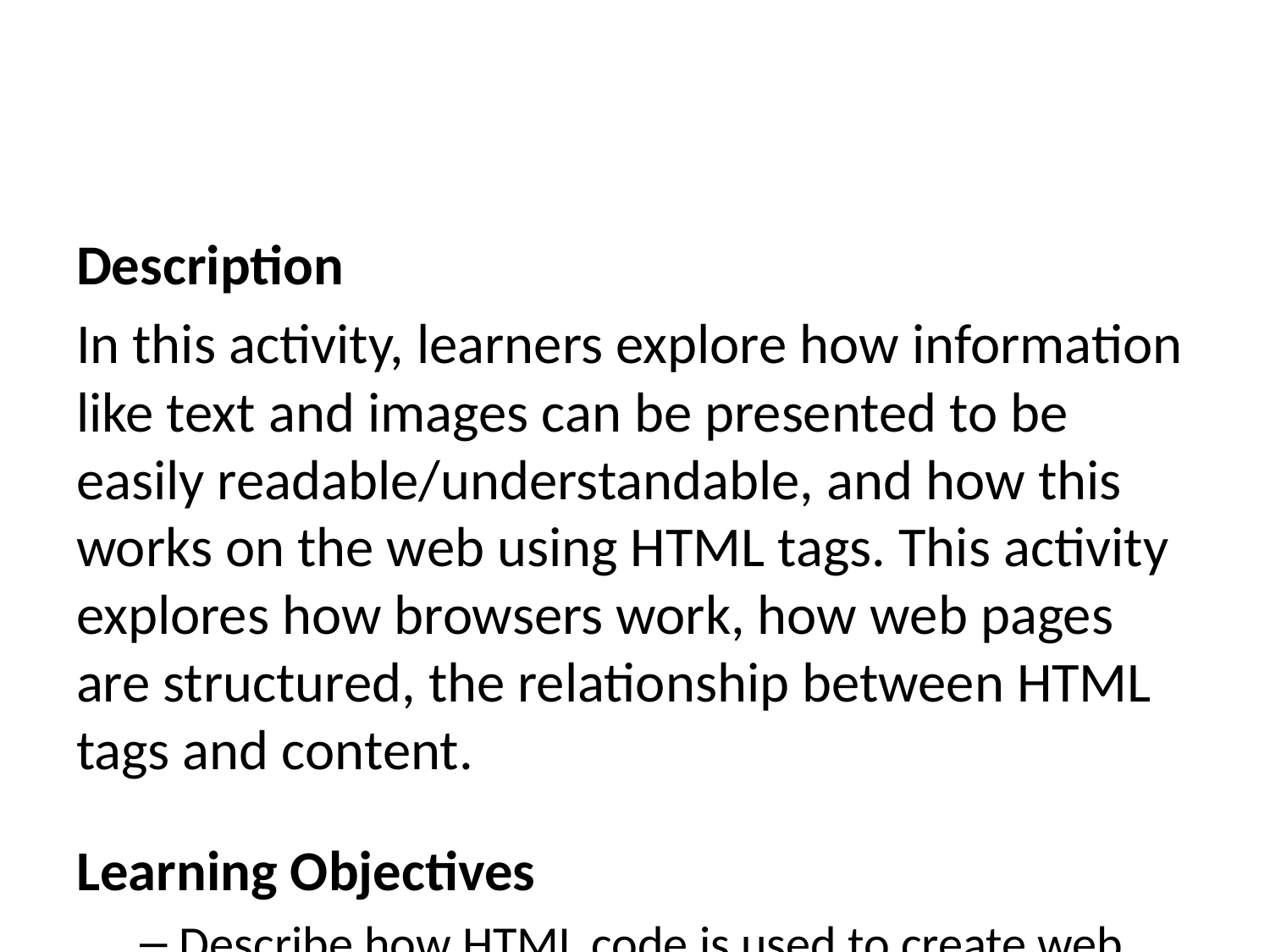

Description
In this activity, learners explore how information like text and images can be presented to be easily readable/understandable, and how this works on the web using HTML tags. This activity explores how browsers work, how web pages are structured, the relationship between HTML tags and content.
Learning Objectives
Describe how HTML code is used to create web pages
Identify common HTML tags
Create a text file that could be displayed as a web page using HTML tags
Time Required
45 minutes to 1 hour, depending on group size
Audience
Can be tailored for audiences from 13 up; with varying levels of experience with the web.
Materials
Sticky notes
Pencils, markers
Laptop with Internet connection
Print cards with tags for TagTag Revolution or make your own on separate pieces of paper, write the following “tags” (be sure to include the arrow!):
Open tags: “ →” (also sing, stomp, spin, shake).
Close tags: “ ←” (also sing, stomp, spin, shake).
Web Literacy Skills
Code
Design
21st Century Skills
Communication
Collaboration
Creativity
Earning Digital Badges
Digital badges capture the evidence and are the demonstration knowledge and achievement. Each Core Activity encompasses multiple web literacy skills. Completion of all Core Activities will enable anyone to earn all web literacy plus 21C skills badges. Thus, we encourage you to complete all the Core Activities, and earn badges to capture what you’ve learned. Digitalme is offering web literacy badges through the Open Badges Academy.